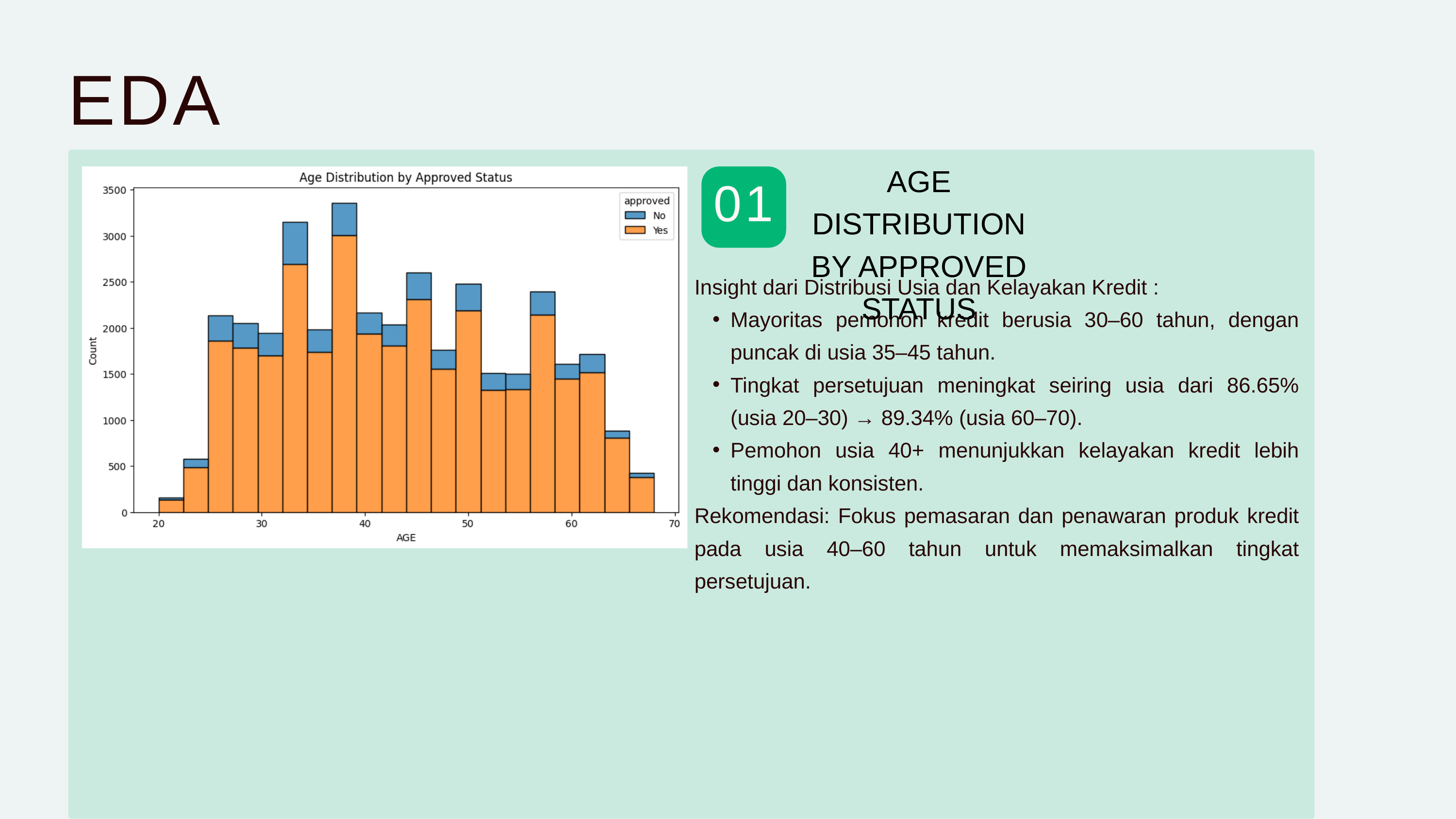

EDA

AGE DISTRIBUTION BY APPROVED STATUS

01
Insight dari Distribusi Usia dan Kelayakan Kredit :
Mayoritas pemohon kredit berusia 30–60 tahun, dengan puncak di usia 35–45 tahun.
Tingkat persetujuan meningkat seiring usia dari 86.65% (usia 20–30) → 89.34% (usia 60–70).
Pemohon usia 40+ menunjukkan kelayakan kredit lebih tinggi dan konsisten.
Rekomendasi: Fokus pemasaran dan penawaran produk kredit pada usia 40–60 tahun untuk memaksimalkan tingkat persetujuan.